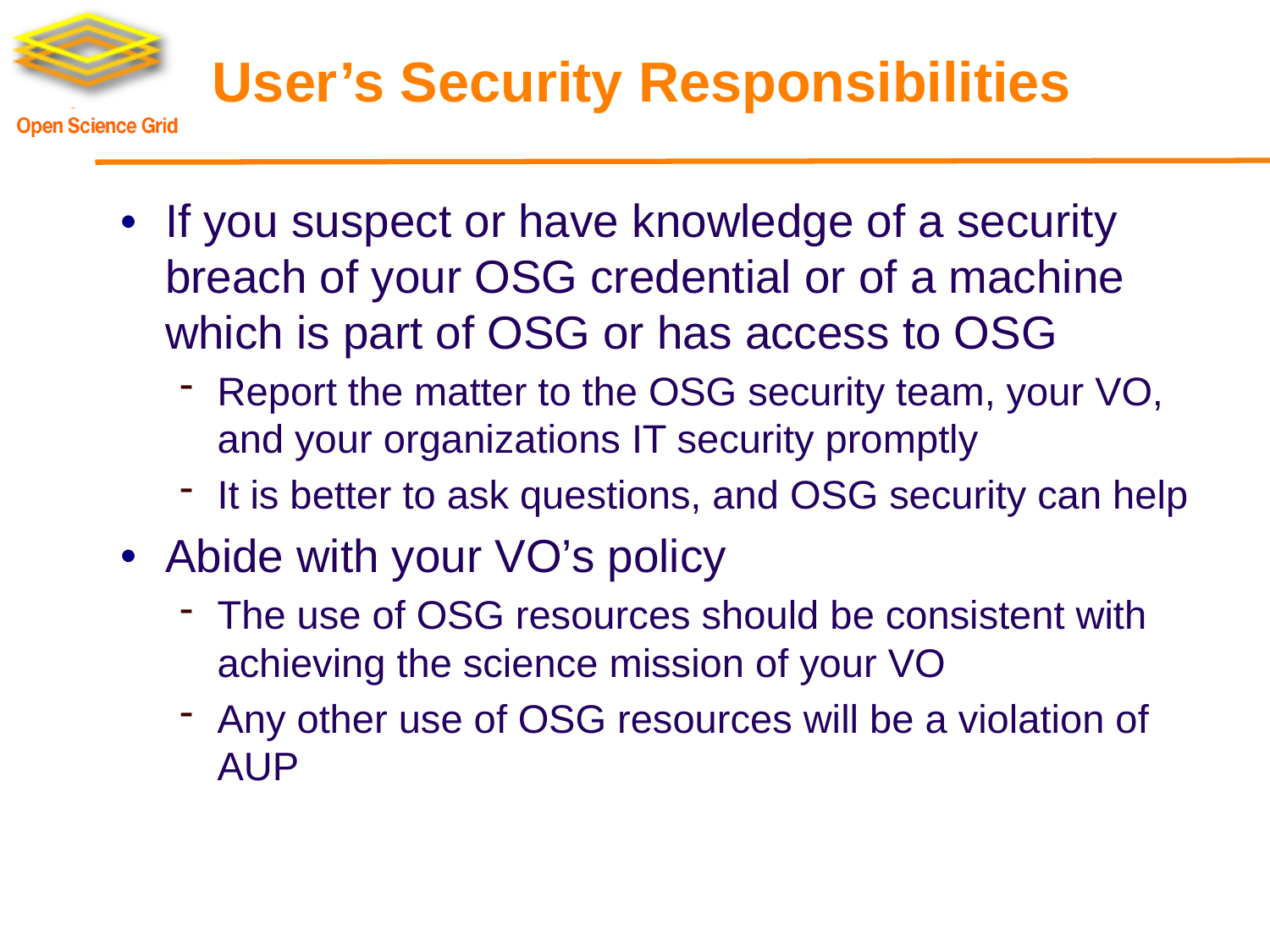

# User’s Security Responsibilities
If you suspect or have knowledge of a security breach of your OSG credential or of a machine which is part of OSG or has access to OSG
Report the matter to the OSG security team, your VO, and your organizations IT security promptly
It is better to ask questions, and OSG security can help
Abide with your VO’s policy
The use of OSG resources should be consistent with achieving the science mission of your VO
Any other use of OSG resources will be a violation of AUP